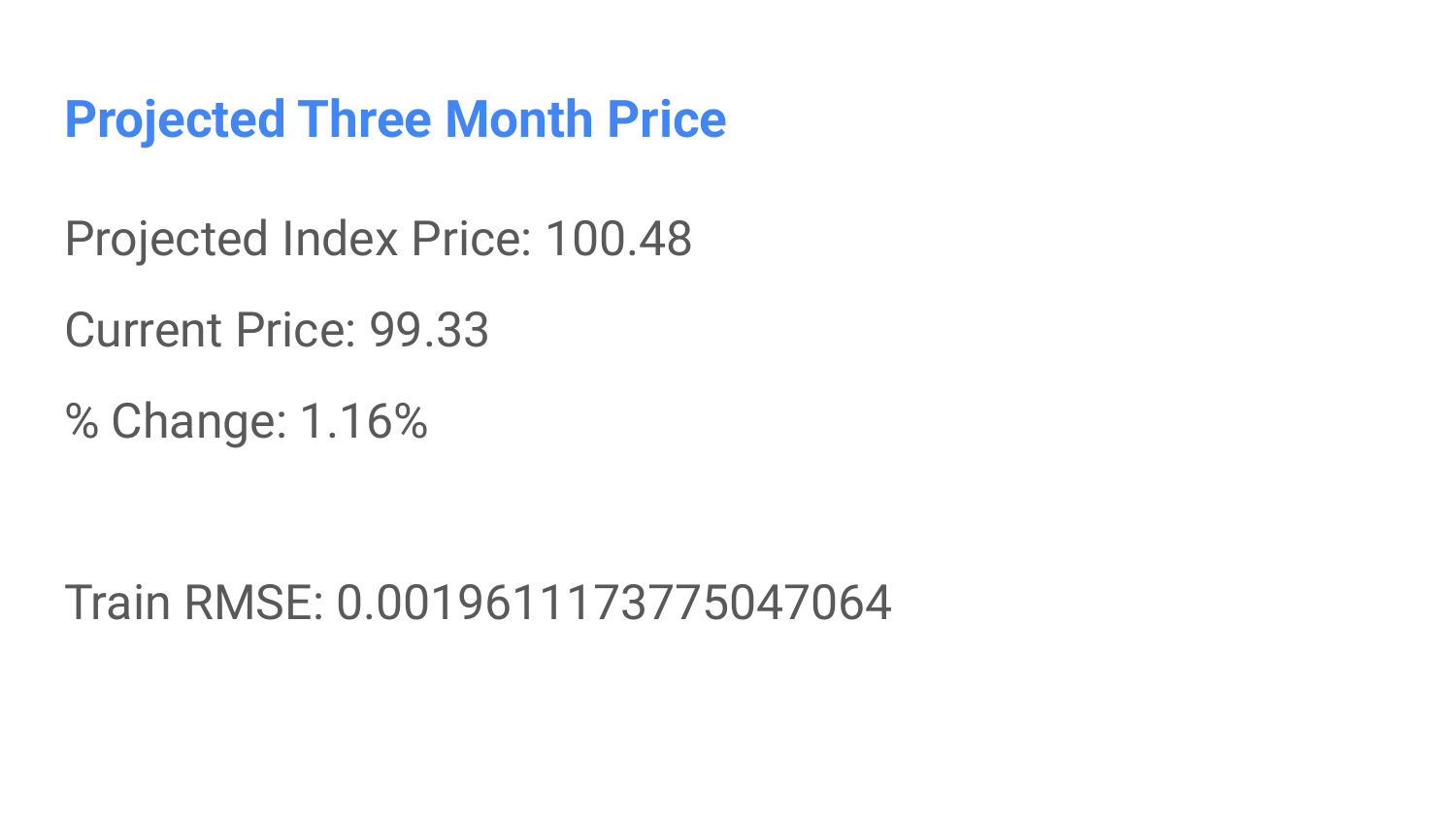

# Projected Three Month Price
Projected Index Price: 100.48
Current Price: 99.33
% Change: 1.16%

Train RMSE: 0.0019611173775047064